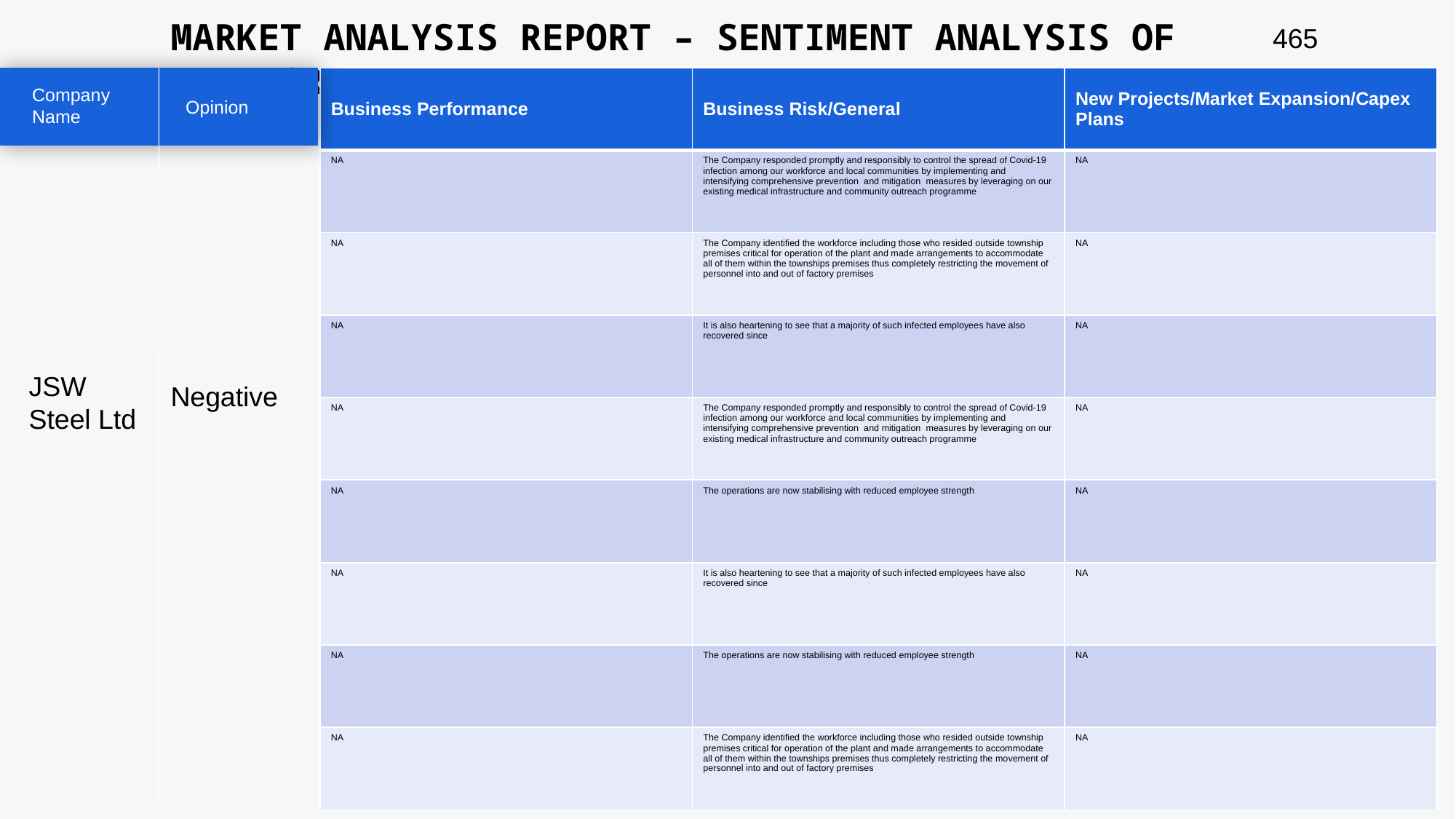

MARKET ANALYSIS REPORT – SENTIMENT ANALYSIS OF PEER GROUP
465

| Business Performance | Business Risk/General | New Projects/Market Expansion/Capex Plans |
| --- | --- | --- |
| NA | The Company responded promptly and responsibly to control the spread of Covid-19 infection among our workforce and local communities by implementing and intensifying comprehensive prevention and mitigation measures by leveraging on our existing medical infrastructure and community outreach programme | NA |
| NA | The Company identified the workforce including those who resided outside township premises critical for operation of the plant and made arrangements to accommodate all of them within the townships premises thus completely restricting the movement of personnel into and out of factory premises | NA |
| NA | It is also heartening to see that a majority of such infected employees have also recovered since | NA |
| NA | The Company responded promptly and responsibly to control the spread of Covid-19 infection among our workforce and local communities by implementing and intensifying comprehensive prevention and mitigation measures by leveraging on our existing medical infrastructure and community outreach programme | NA |
| NA | The operations are now stabilising with reduced employee strength | NA |
| NA | It is also heartening to see that a majority of such infected employees have also recovered since | NA |
| NA | The operations are now stabilising with reduced employee strength | NA |
| NA | The Company identified the workforce including those who resided outside township premises critical for operation of the plant and made arrangements to accommodate all of them within the townships premises thus completely restricting the movement of personnel into and out of factory premises | NA |
Company Name
Opinion
JSW Steel Ltd
Negative